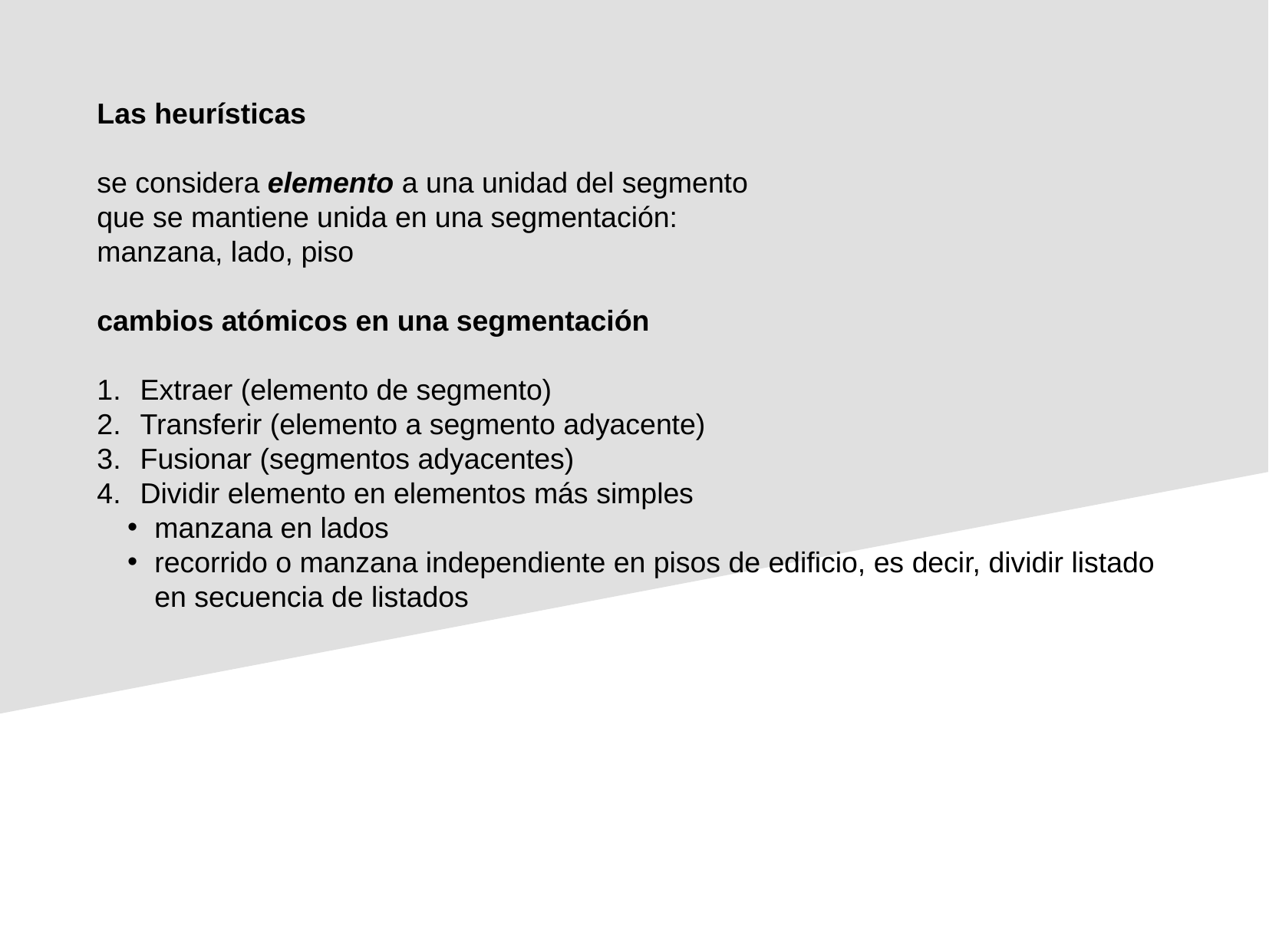

Las heurísticas
se considera elemento a una unidad del segmento
que se mantiene unida en una segmentación:
manzana, lado, piso

cambios atómicos en una segmentación

Extraer (elemento de segmento)
Transferir (elemento a segmento adyacente)
Fusionar (segmentos adyacentes)
Dividir elemento en elementos más simples
​manzana en lados
recorrido o manzana independiente en pisos de edificio, es decir, dividir listado en secuencia de listados